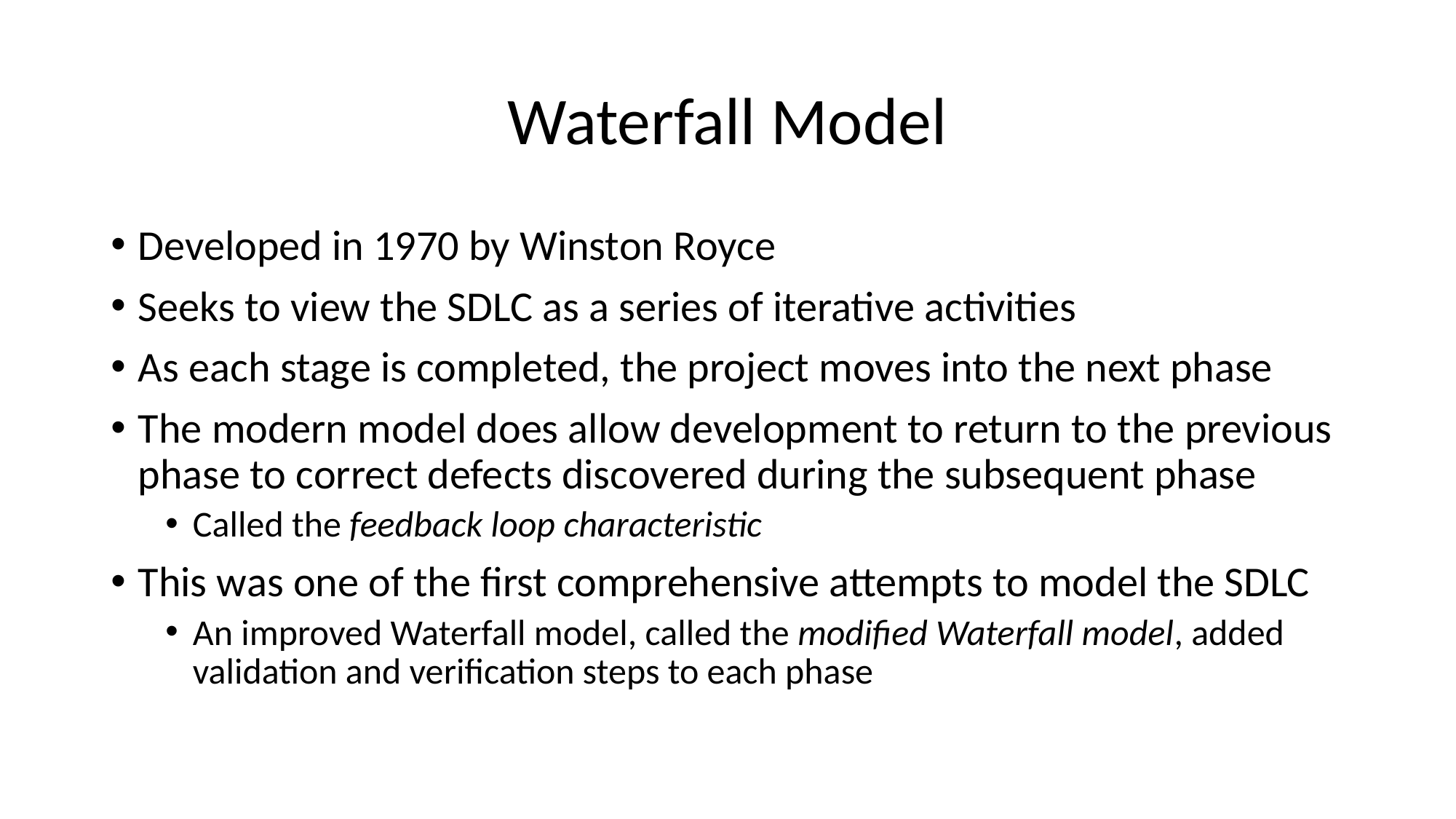

# Waterfall Model
Developed in 1970 by Winston Royce
Seeks to view the SDLC as a series of iterative activities
As each stage is completed, the project moves into the next phase
The modern model does allow development to return to the previous phase to correct defects discovered during the subsequent phase
Called the feedback loop characteristic
This was one of the first comprehensive attempts to model the SDLC
An improved Waterfall model, called the modified Waterfall model, added validation and verification steps to each phase